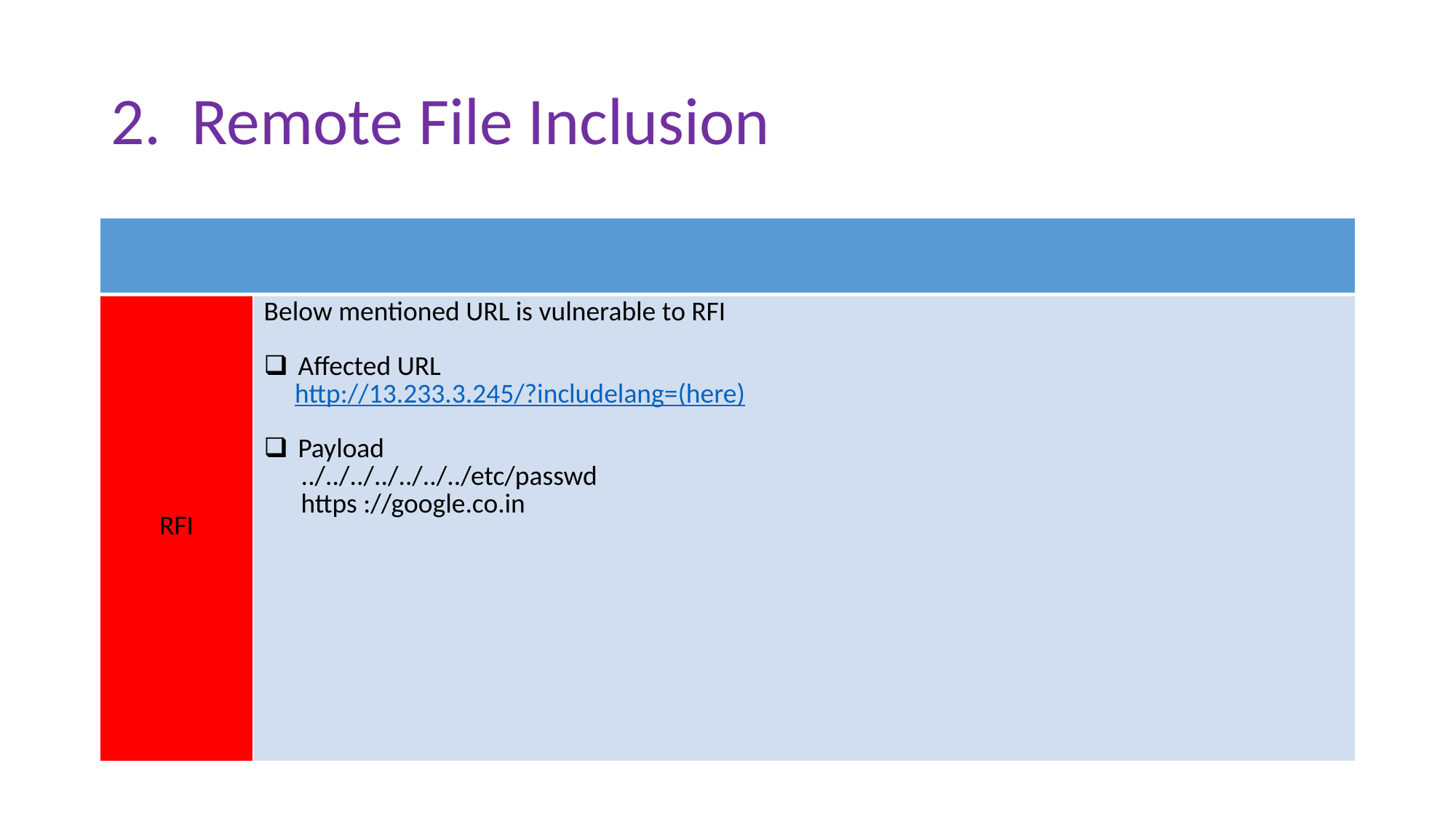

# 2.  Remote File Inclusion
|  |  |
| --- | --- |
| RFI | Below mentioned URL is vulnerable to RFI Affected URL http://13.233.3.245/?includelang=(here) Payload ../../../../../../../etc/passwd https ://google.co.in |